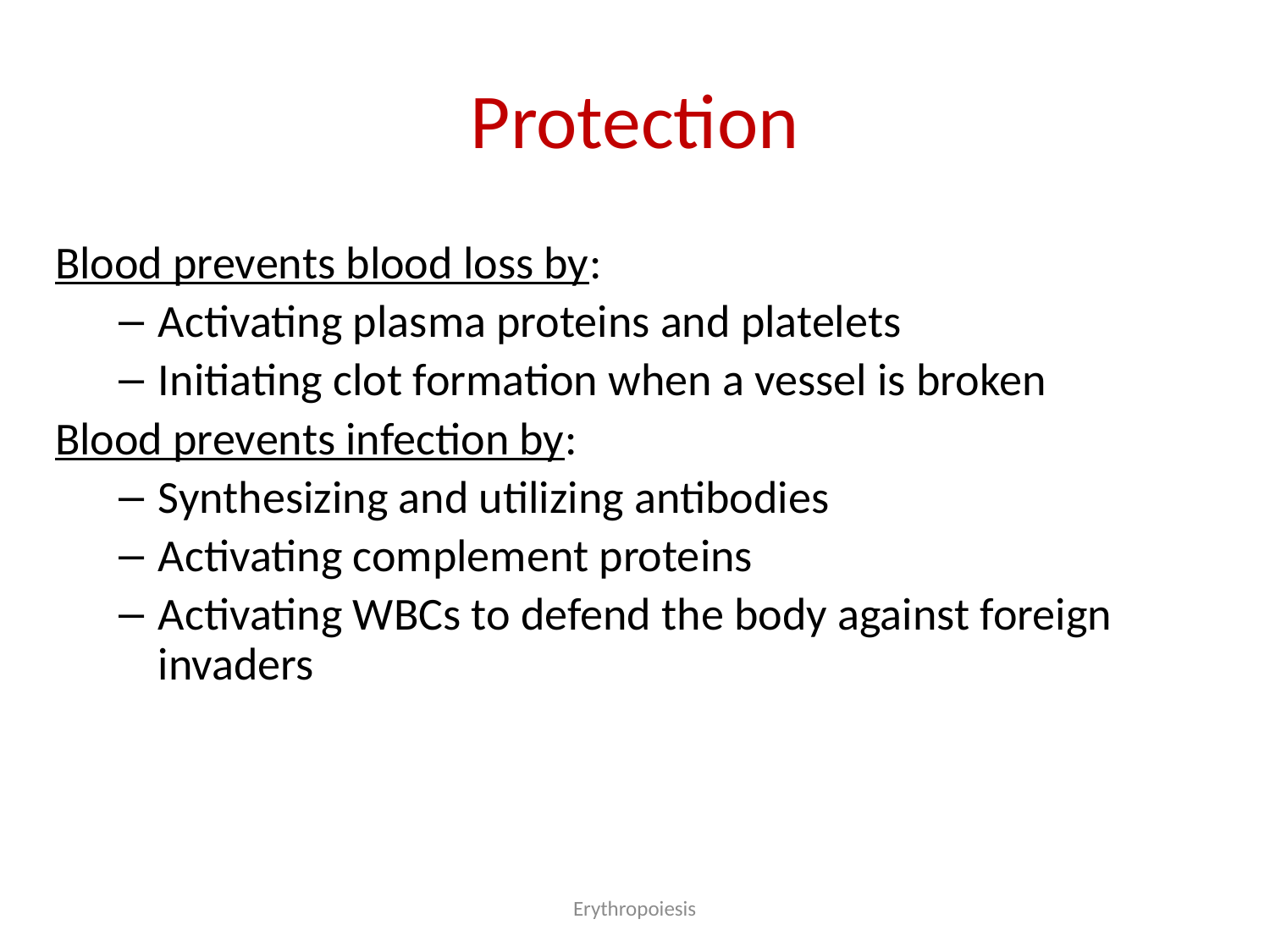

# Protection
Blood prevents blood loss by:
Activating plasma proteins and platelets
Initiating clot formation when a vessel is broken
Blood prevents infection by:
Synthesizing and utilizing antibodies
Activating complement proteins
Activating WBCs to defend the body against foreign invaders

Erythropoiesis
14